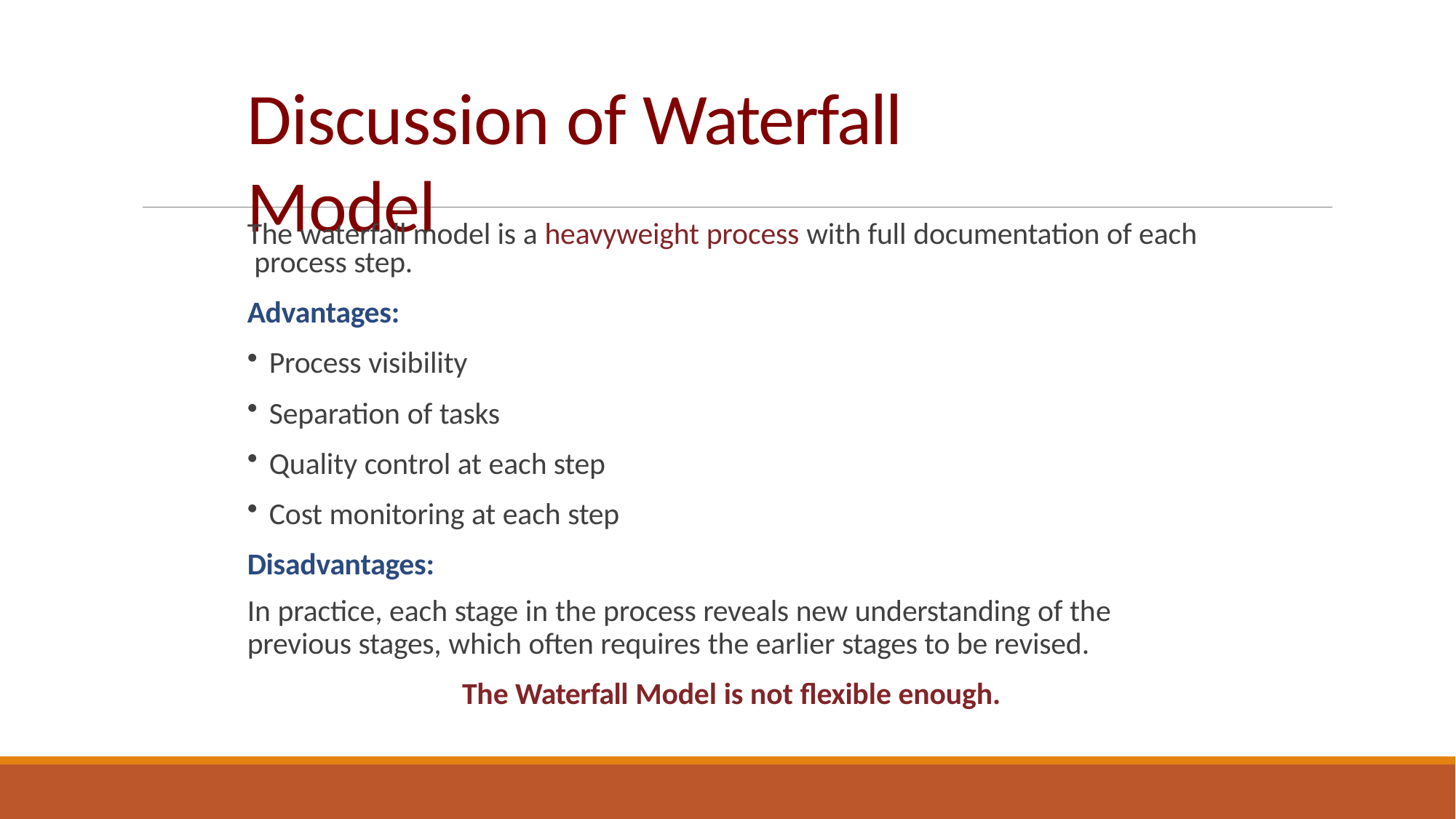

# Discussion of Waterfall Model
The waterfall model is a heavyweight process with full documentation of each  process step.
Advantages:
Process visibility
Separation of tasks
Quality control at each step
Cost monitoring at each step
Disadvantages:
In practice, each stage in the process reveals new understanding of the
previous stages, which often requires the earlier stages to be revised.
The Waterfall Model is not flexible enough.